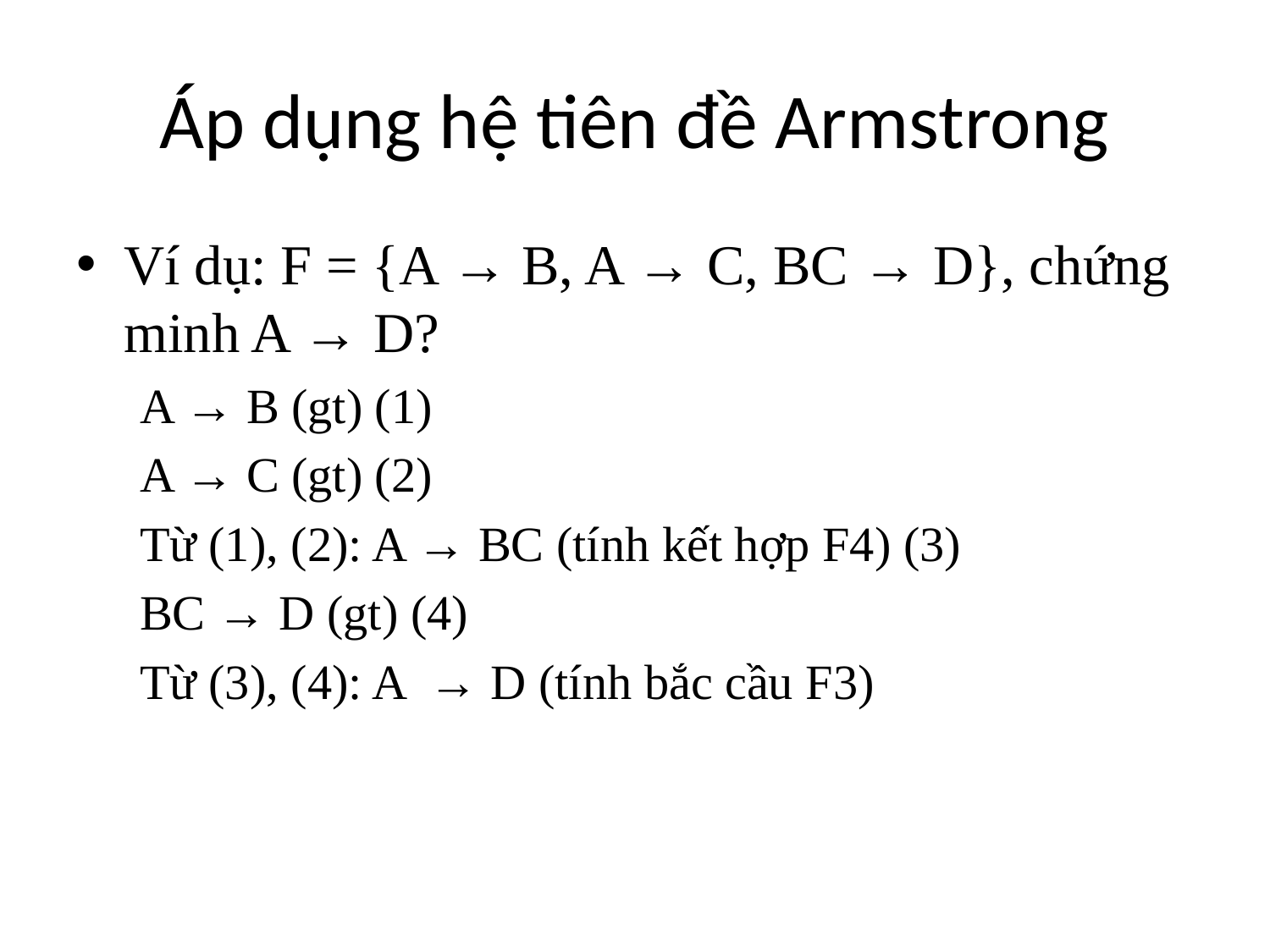

# Áp dụng hệ tiên đề Armstrong
Ví dụ: F = {A → B, A → C, BC → D}, chứng minh A → D?
A → B (gt) (1)
A → C (gt) (2)
Từ (1), (2): A → BC (tính kết hợp F4) (3)
BC → D (gt) (4)
Từ (3), (4): A  → D (tính bắc cầu F3)